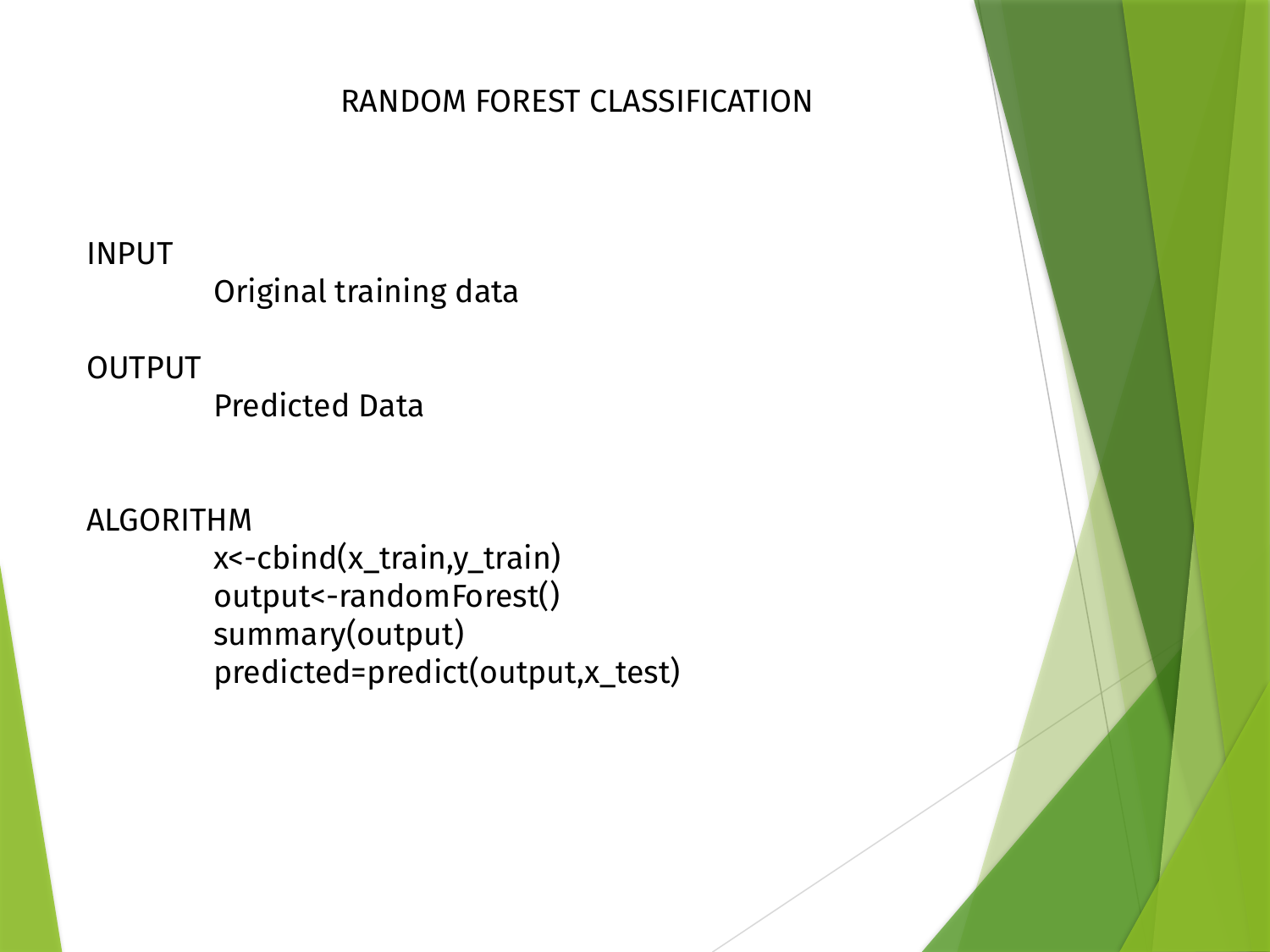

RANDOM FOREST CLASSIFICATION

INPUT
	Original training data

OUTPUT
	Predicted Data

ALGORITHM
	x<-cbind(x_train,y_train)
	output<-randomForest()
	summary(output)
	predicted=predict(output,x_test)